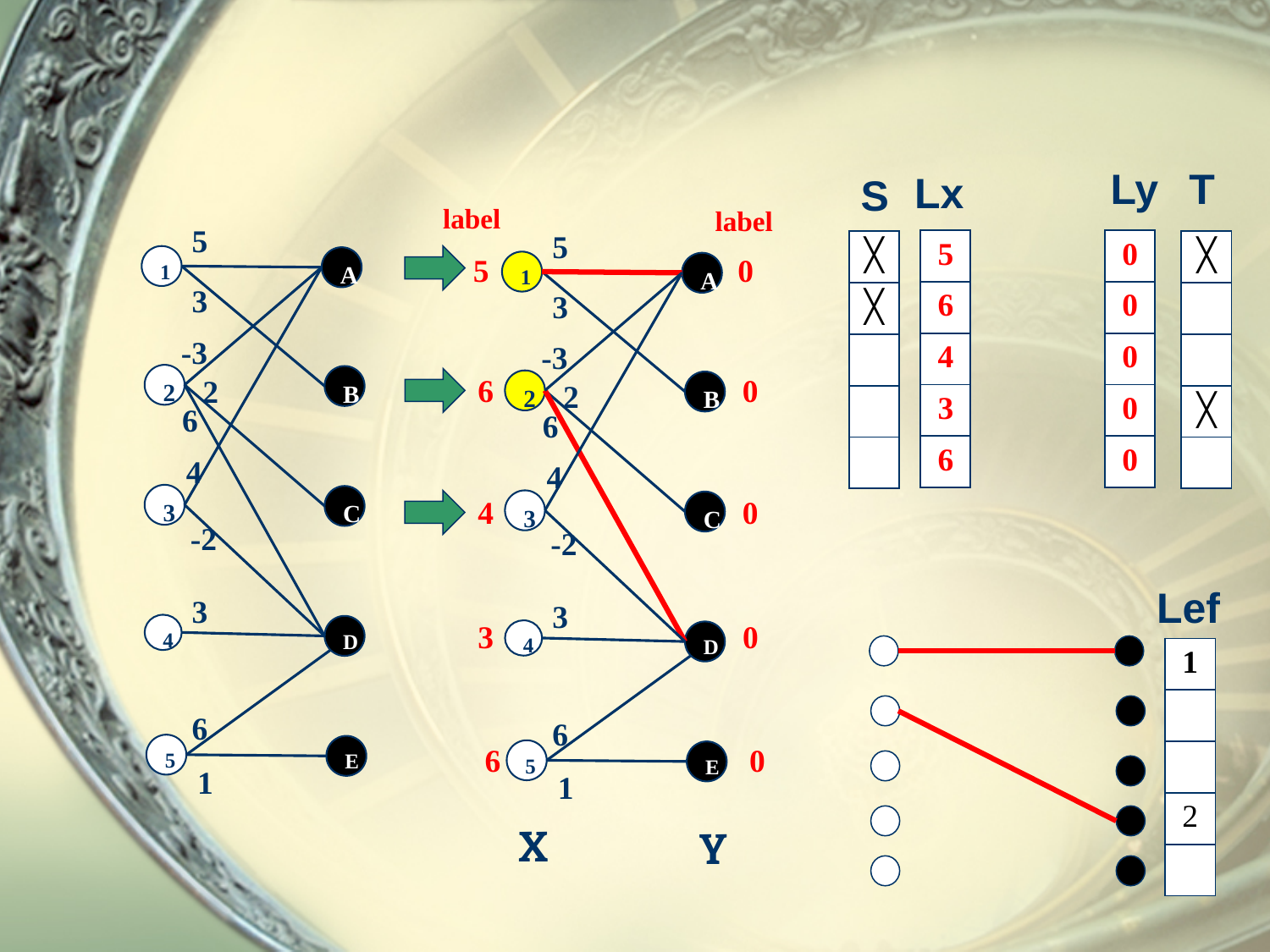

T
Ly
Lx
S
label
label
5
5
| 5 |
| --- |
| 6 |
| 4 |
| 3 |
| 6 |
| 0 |
| --- |
| 0 |
| 0 |
| 0 |
| 0 |
| ╳ |
| --- |
| ╳ |
|  |
|  |
|  |
| ╳ |
| --- |
|  |
|  |
| ╳ |
|  |
5
0
1

A
1
A
3
3
-3
-3
6
0
2
2
B

2
2
B
6
6
4
4
3
C
4
0
3

C
-2
-2
Lef
3
3
3
0
4
D
4
D

| 1 |
| --- |
|  |
|  |
| 2 |
|  |

6
6
6
0
5
E
5
E

1

1

X
Y